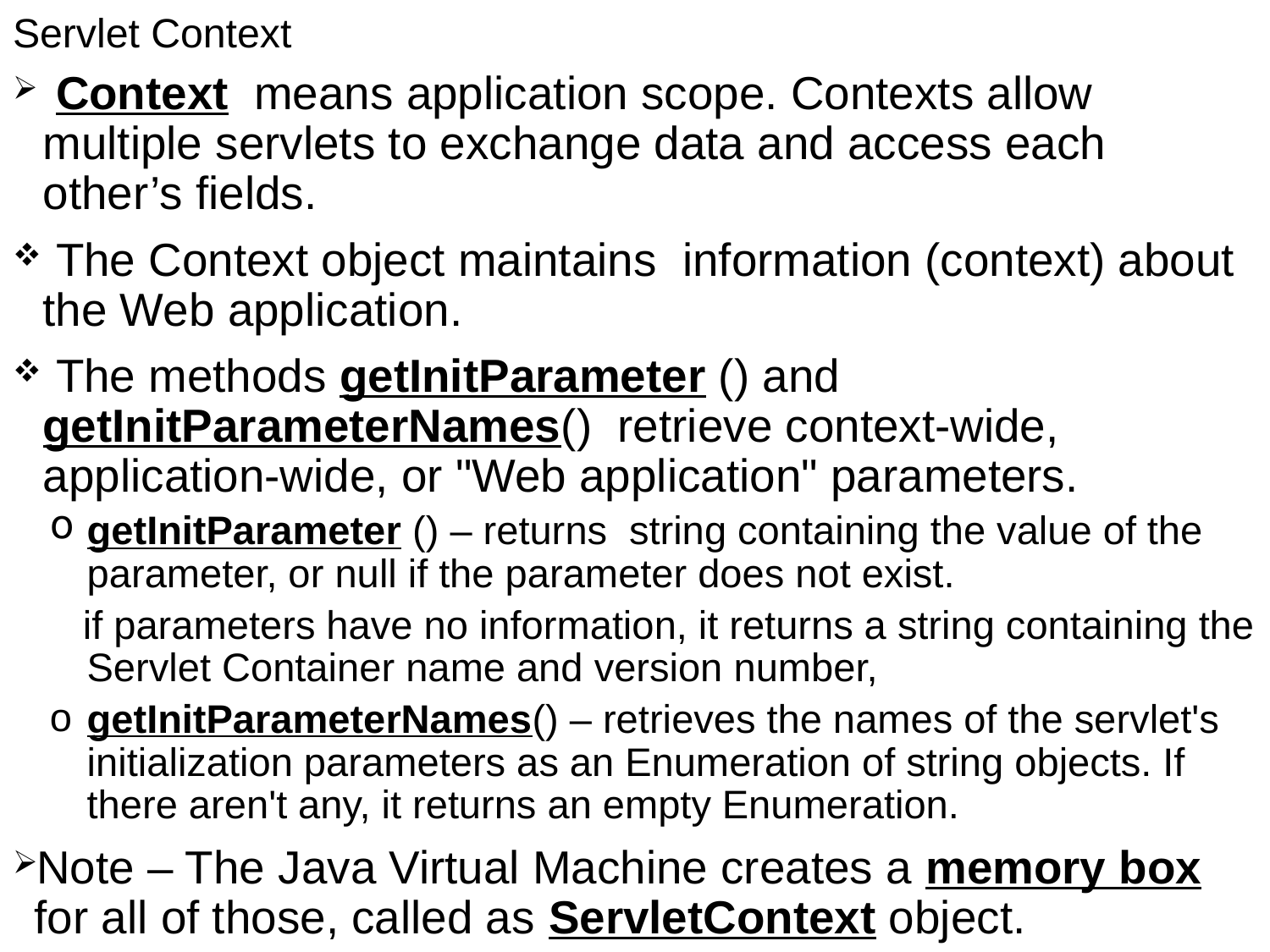

# Servlet Context
 Context  means application scope. Contexts allow multiple servlets to exchange data and access each other’s fields.
 The Context object maintains  information (context) about the Web application.
 The methods getInitParameter () and getInitParameterNames()  retrieve context-wide, application-wide, or "Web application" parameters.
getInitParameter () – returns  string containing the value of the parameter, or null if the parameter does not exist.
   if parameters have no information, it returns a string containing the Servlet Container name and version number,
getInitParameterNames() – retrieves the names of the servlet's initialization parameters as an Enumeration of string objects. If there aren't any, it returns an empty Enumeration.
Note – The Java Virtual Machine creates a memory box for all of those, called as ServletContext object.